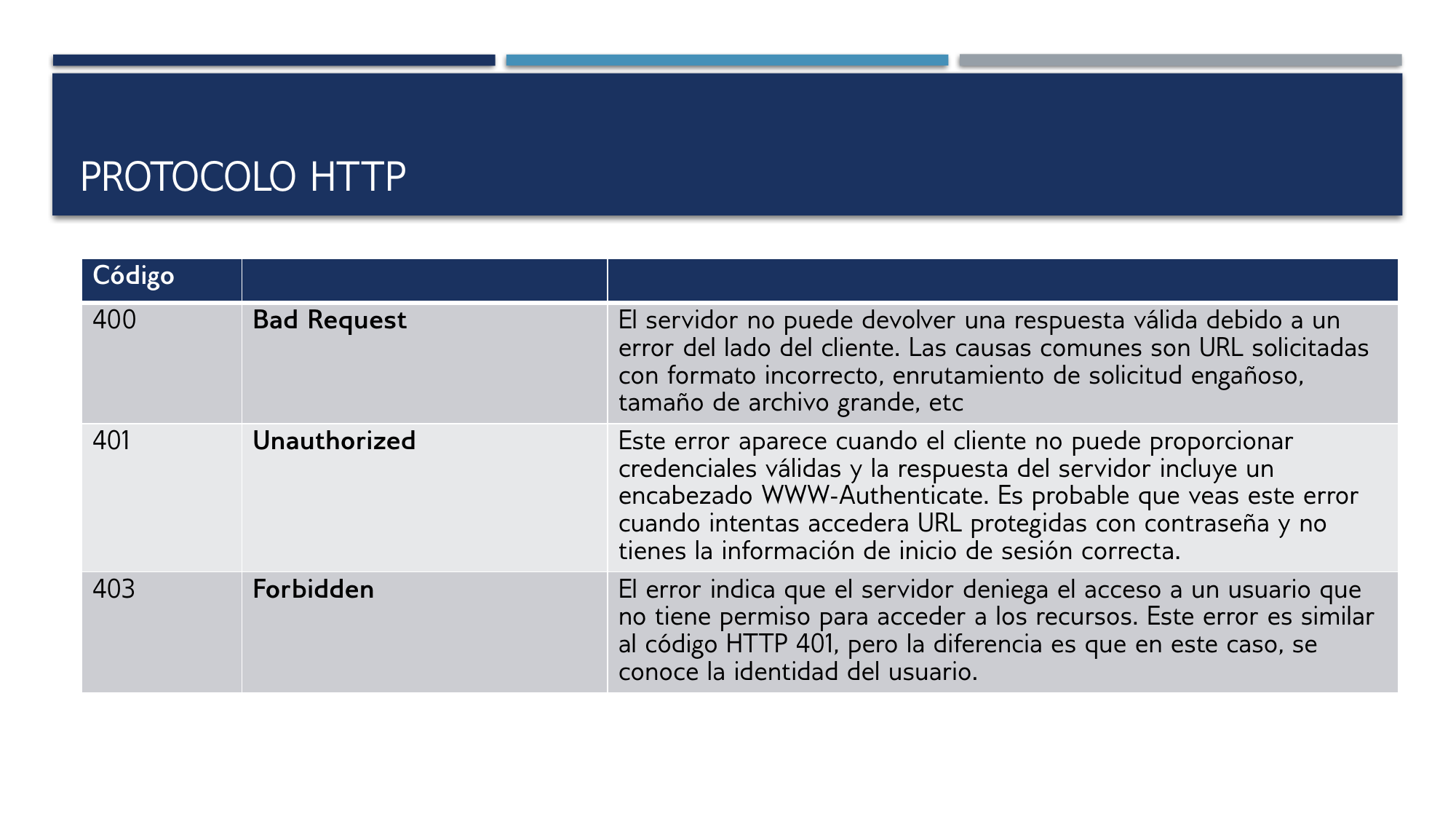

# Protocolo http
| Código |  |  |
| --- | --- | --- |
| 400 | Bad Request | El servidor no puede devolver una respuesta válida debido a un error del lado del cliente. Las causas comunes son URL solicitadas con formato incorrecto, enrutamiento de solicitud engañoso, tamaño de archivo grande, etc |
| 401 | Unauthorized | Este error aparece cuando el cliente no puede proporcionar credenciales válidas y la respuesta del servidor incluye un encabezado WWW-Authenticate. Es probable que veas este error cuando intentas accedera URL protegidas con contraseña y no tienes la información de inicio de sesión correcta. |
| 403 | Forbidden | El error indica que el servidor deniega el acceso a un usuario que no tiene permiso para acceder a los recursos. Este error es similar al código HTTP 401, pero la diferencia es que en este caso, se conoce la identidad del usuario. |